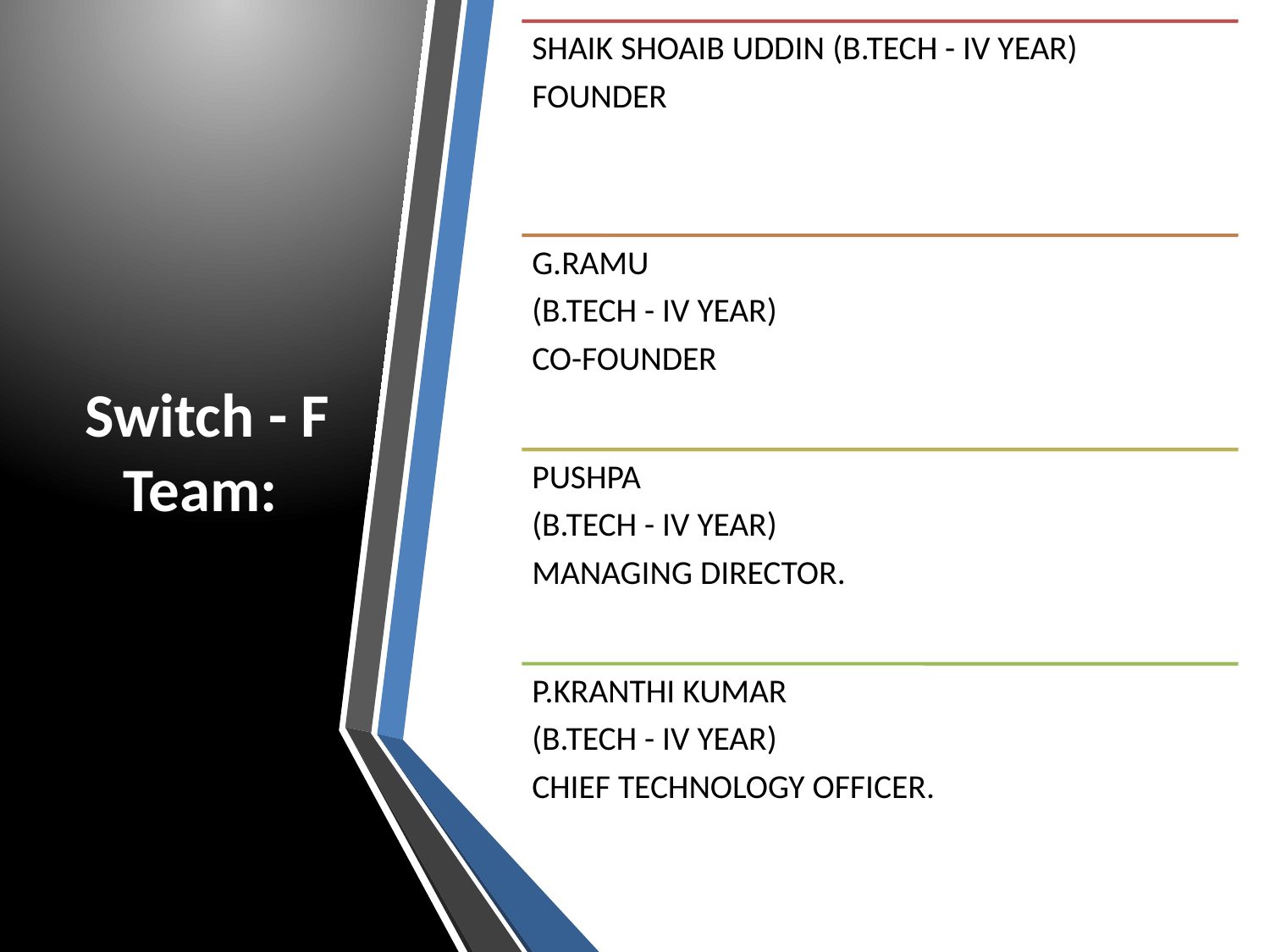

Shaik Shoaib Uddin (B.TECH - IV Year)
FoundeR
G.Ramu
(B.TECH - IV Year)
Co-founder
Pushpa
(B.TECH - IV Year)
Managing Director.
p.Kranthi Kumar
(B.TECH - IV Year)
Chief Technology officer.

# Switch - F Team: